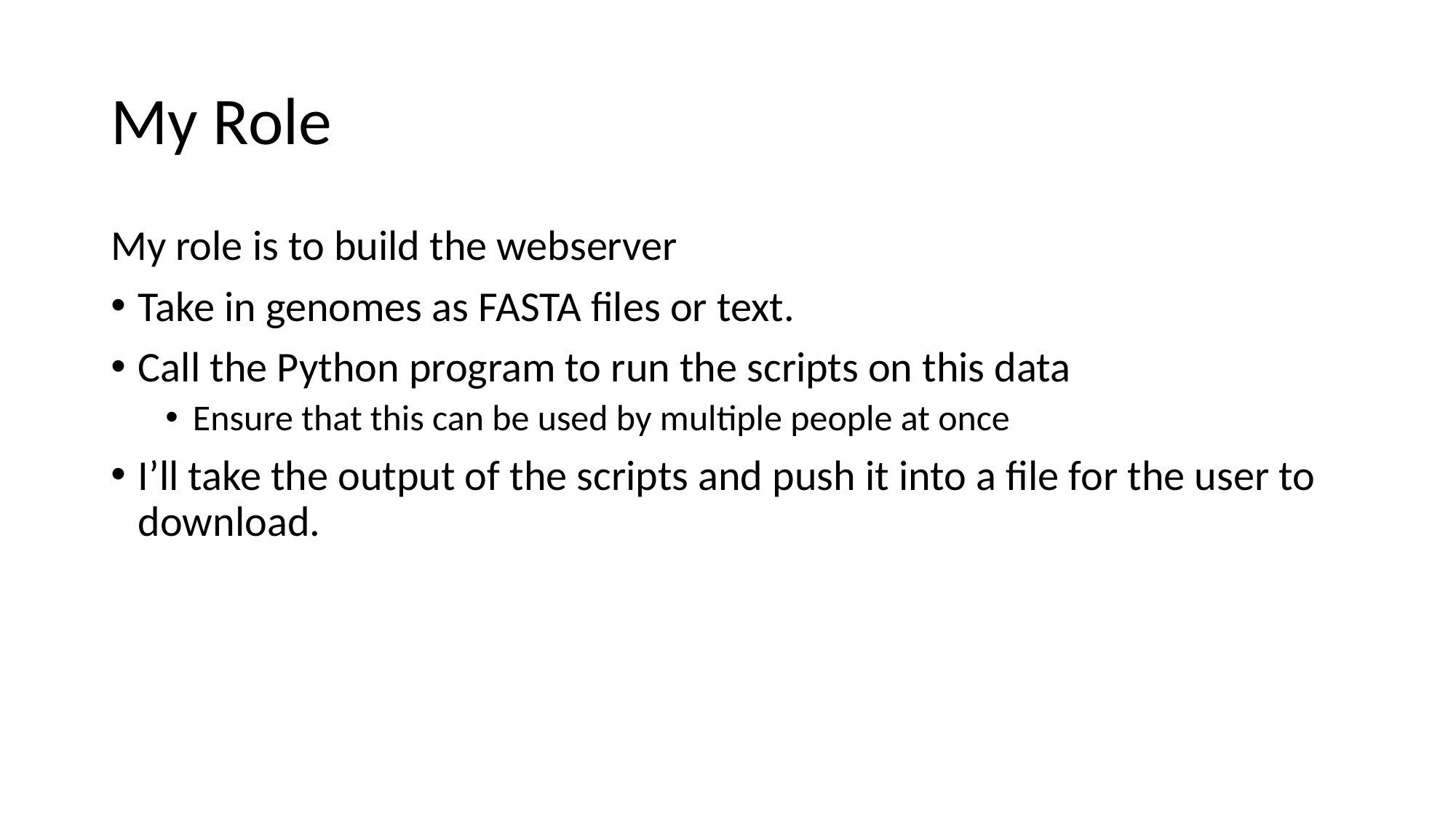

# My Role
My role is to build the webserver
Take in genomes as FASTA files or text.
Call the Python program to run the scripts on this data
Ensure that this can be used by multiple people at once
I’ll take the output of the scripts and push it into a file for the user to download.